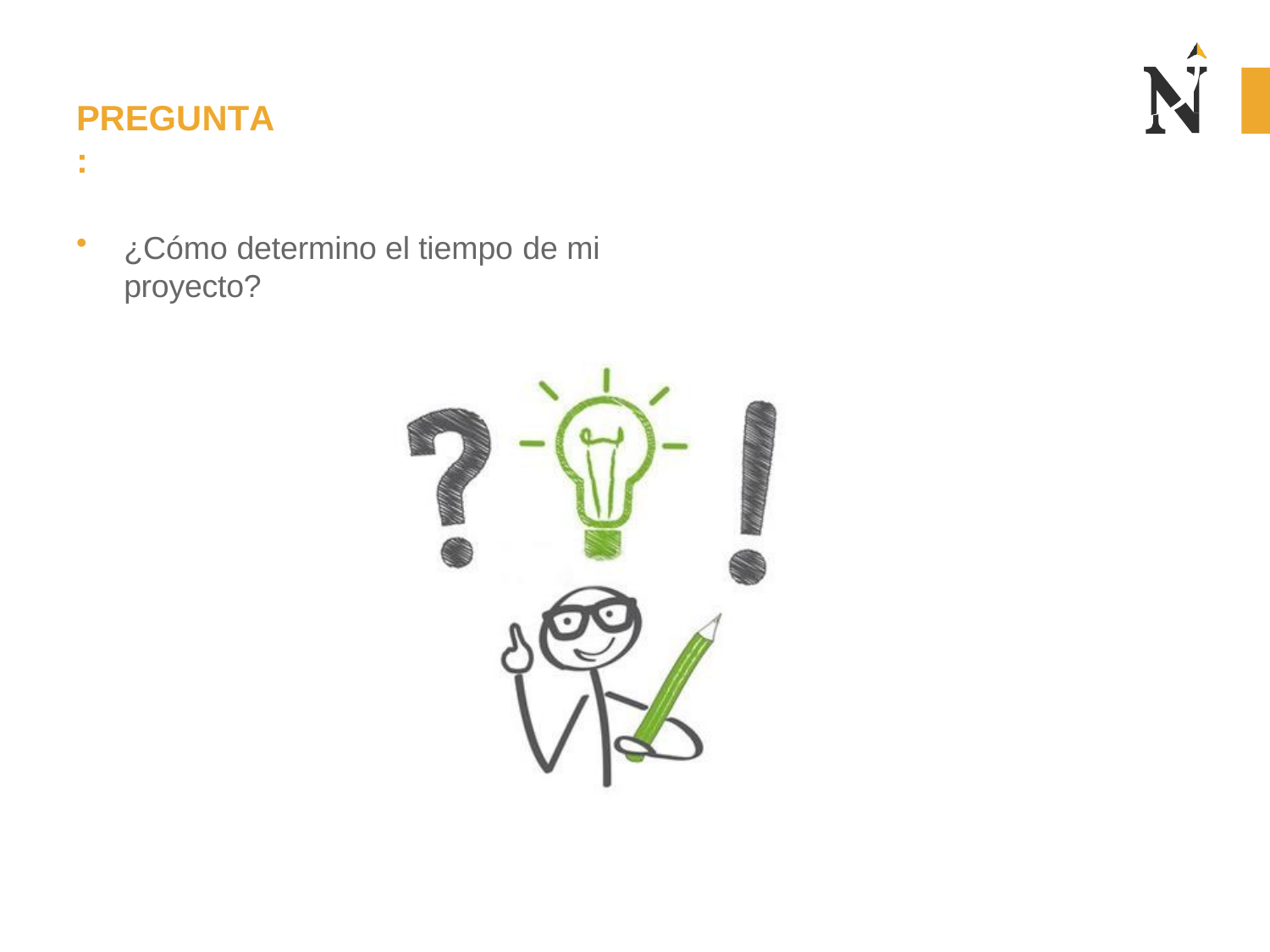

# PREGUNTA:

¿Cómo determino el tiempo de mi	proyecto?